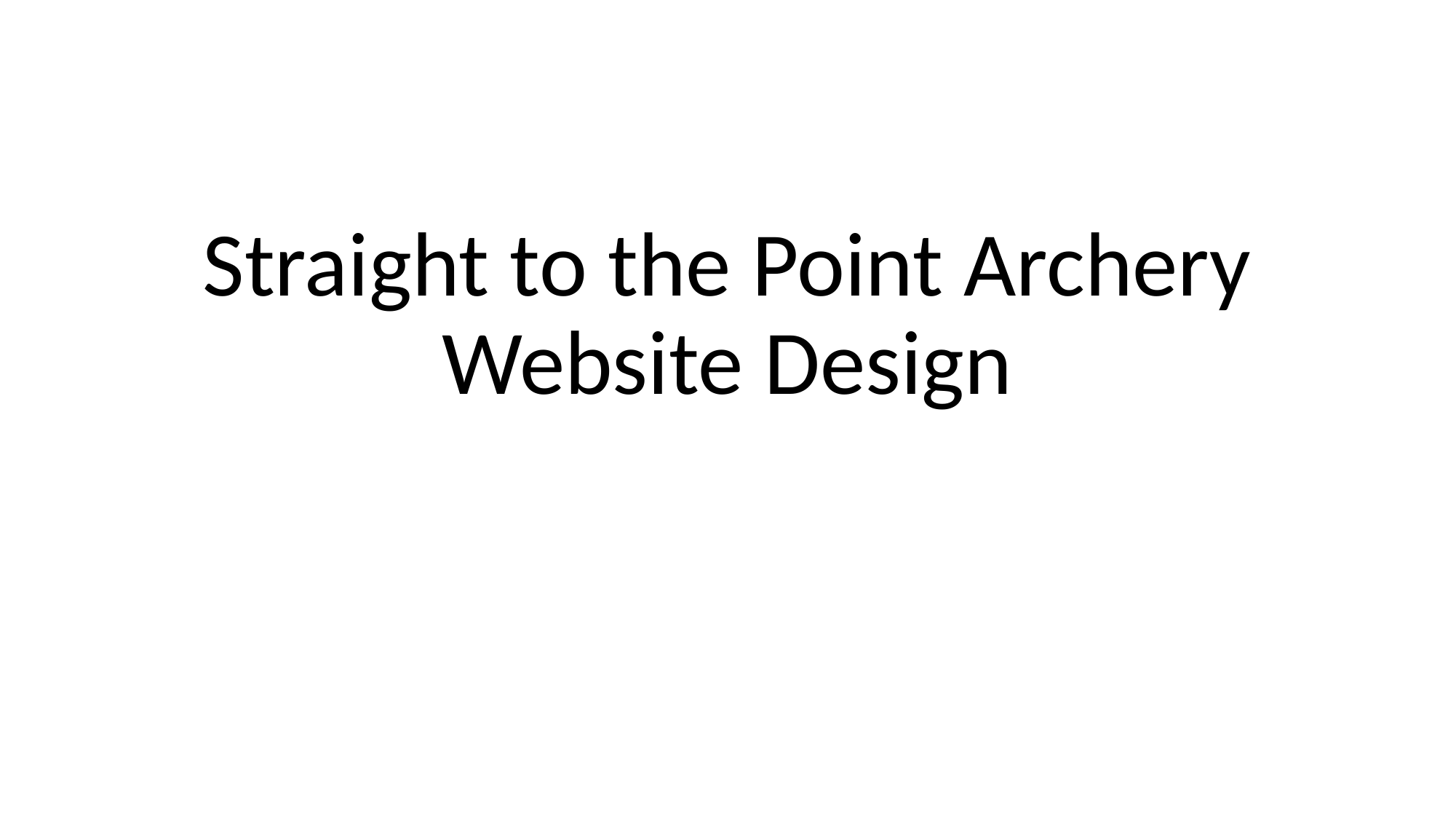

# Straight to the Point Archery Website Design